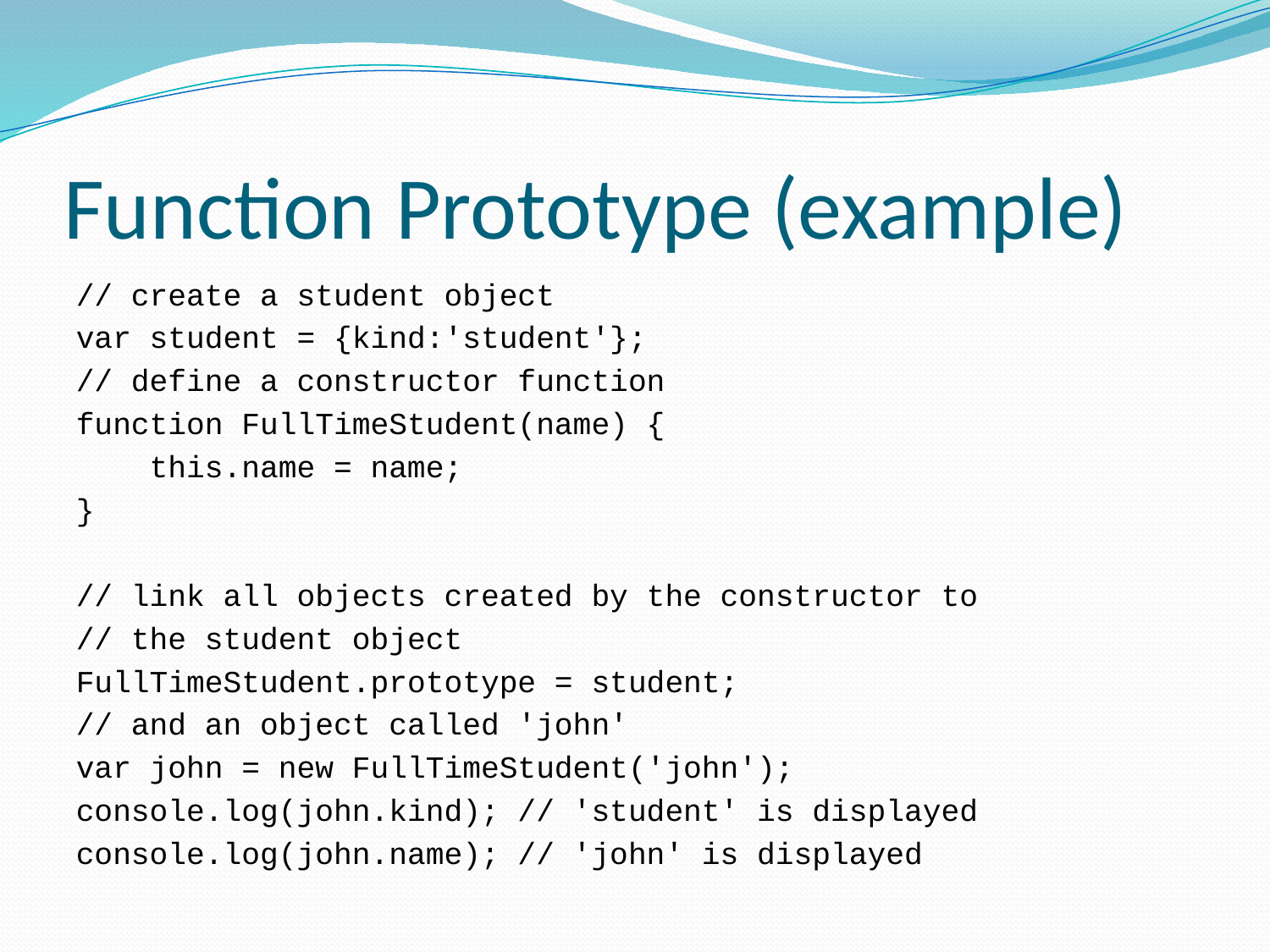

# Function Prototype (example)
// create a student object
var student = {kind:'student'};
// define a constructor function
function FullTimeStudent(name) {
    this.name = name;
}

// link all objects created by the constructor to
// the student object
FullTimeStudent.prototype = student;
// and an object called 'john'
var john = new FullTimeStudent('john');
console.log(john.kind); // 'student' is displayed
console.log(john.name); // 'john' is displayed